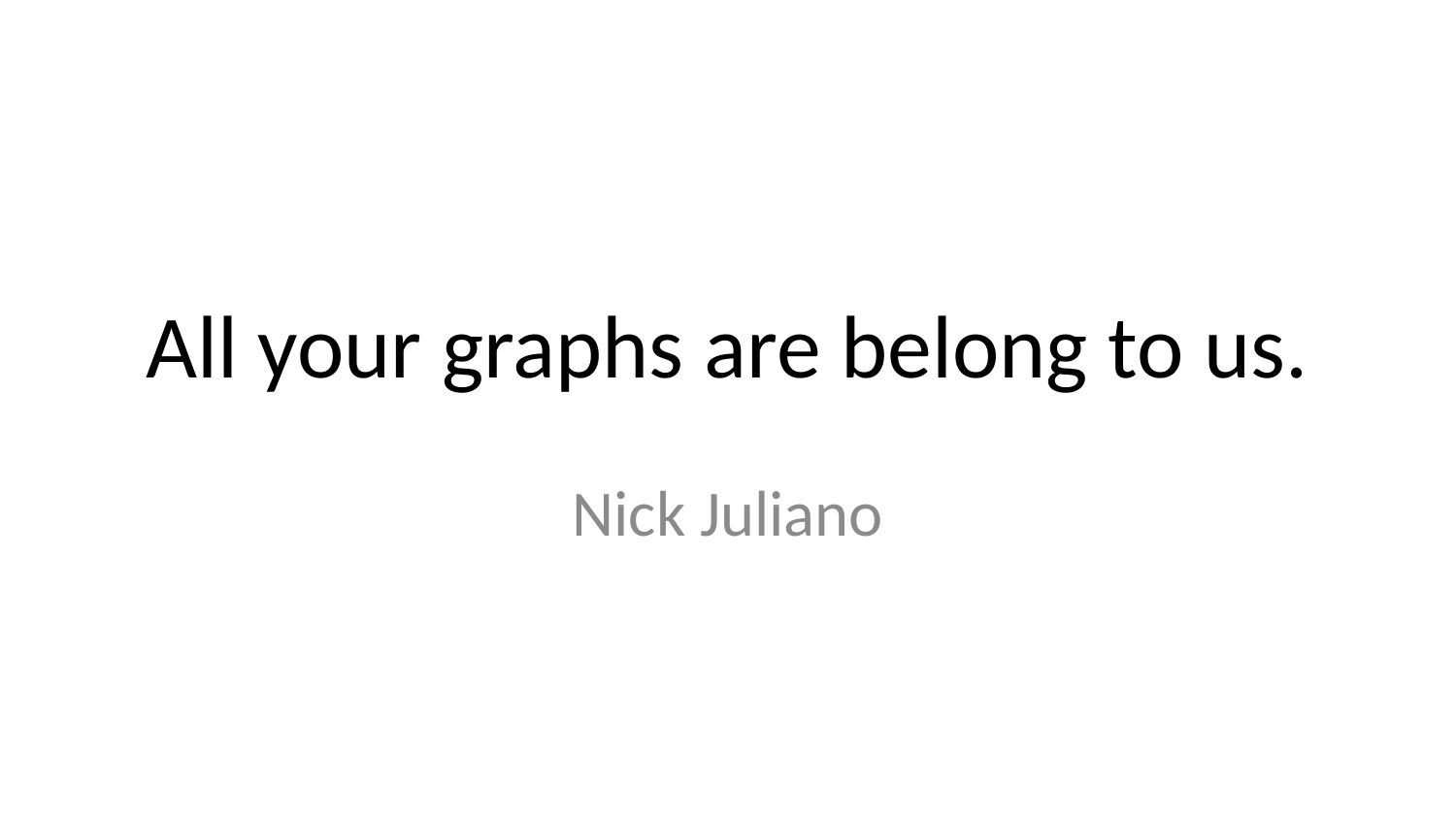

# All your graphs are belong to us.
Nick Juliano